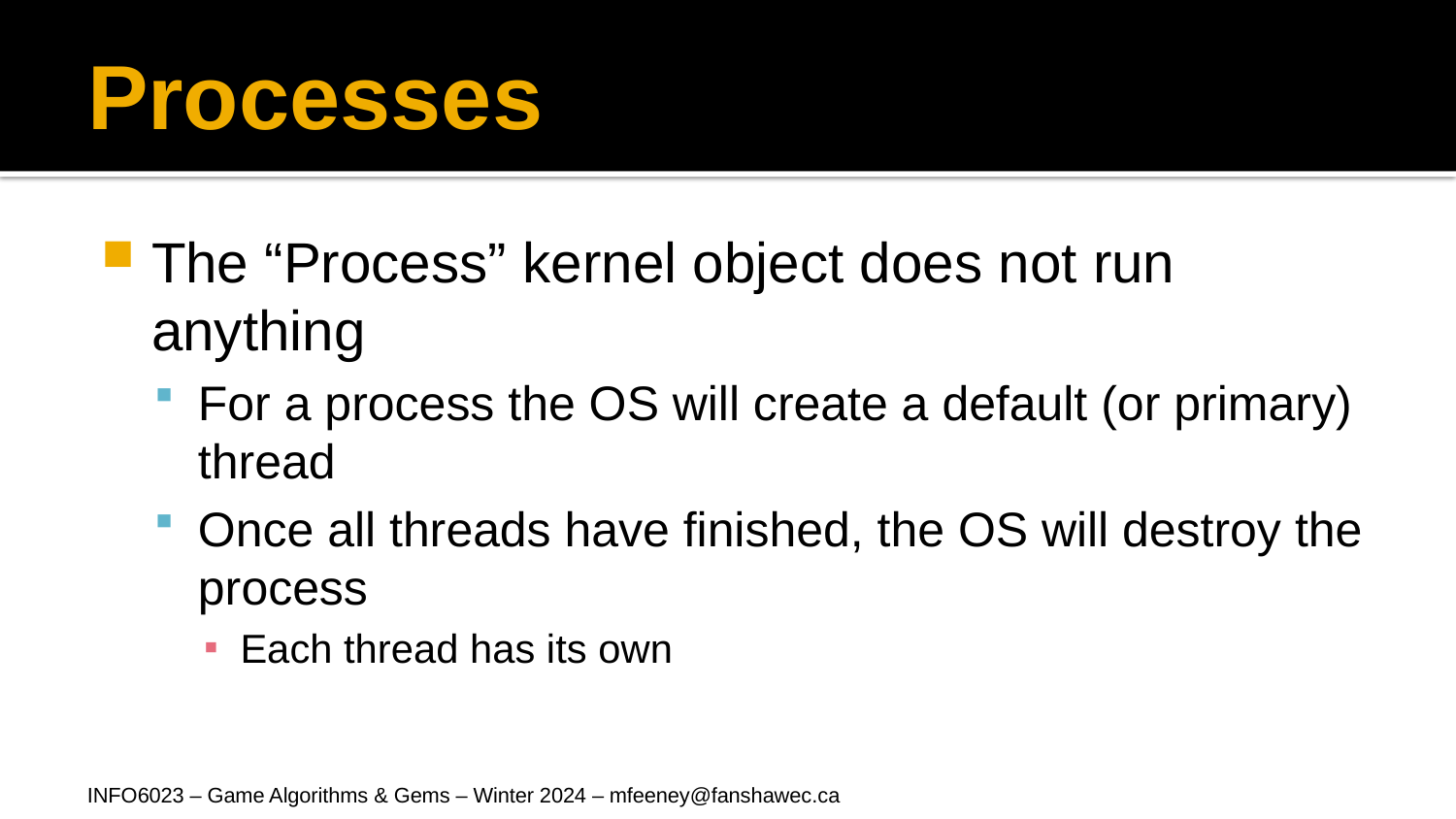

# Processes
The “Process” kernel object does not run anything
For a process the OS will create a default (or primary) thread
Once all threads have finished, the OS will destroy the process
Each thread has its own